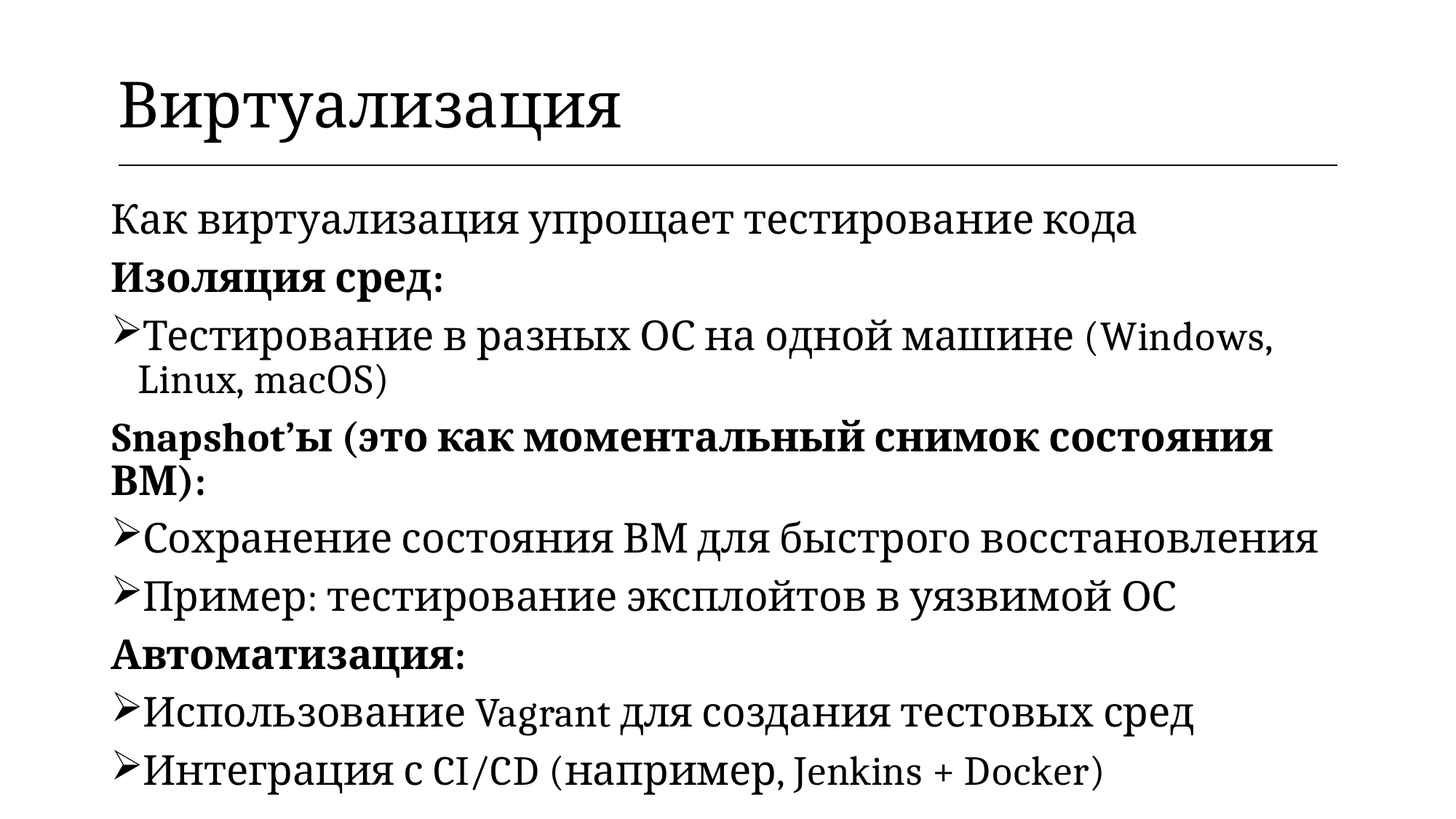

| Виртуализация |
| --- |
Как виртуализация упрощает тестирование кода
Изоляция сред:
Тестирование в разных ОС на одной машине (Windows, Linux, macOS)
Snapshot’ы (это как моментальный снимок состояния ВМ):
Сохранение состояния ВМ для быстрого восстановления
Пример: тестирование эксплойтов в уязвимой ОС
Автоматизация:
Использование Vagrant для создания тестовых сред
Интеграция с CI/CD (например, Jenkins + Docker)